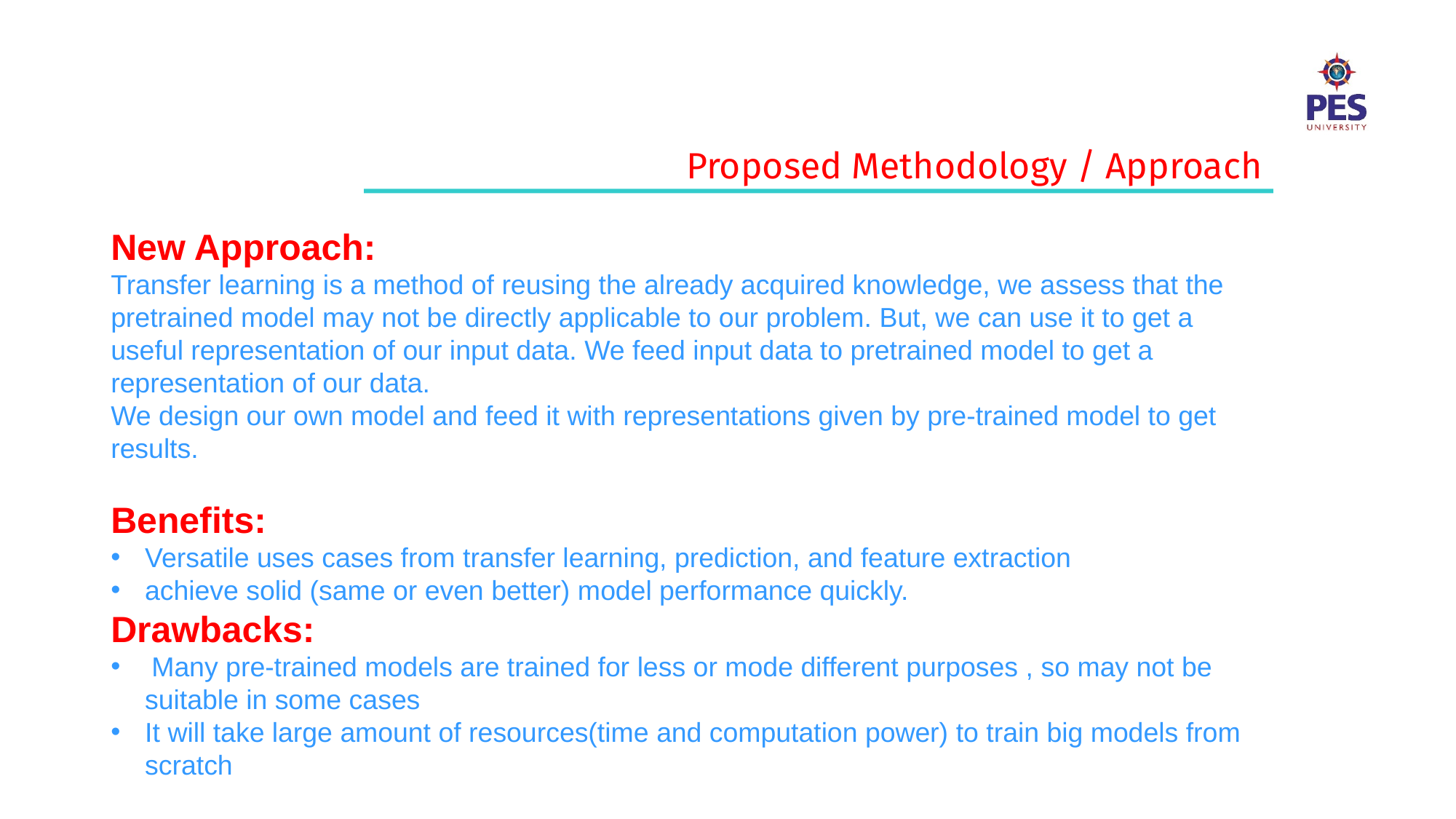

Proposed Methodology / Approach

New Approach:
Transfer learning is a method of reusing the already acquired knowledge, we assess that the pretrained model may not be directly applicable to our problem. But, we can use it to get a useful representation of our input data. We feed input data to pretrained model to get a representation of our data.
We design our own model and feed it with representations given by pre-trained model to get results.

Benefits:
Versatile uses cases from transfer learning, prediction, and feature extraction
achieve solid (same or even better) model performance quickly.
Drawbacks:
 Many pre-trained models are trained for less or mode different purposes , so may not be suitable in some cases
It will take large amount of resources(time and computation power) to train big models from scratch